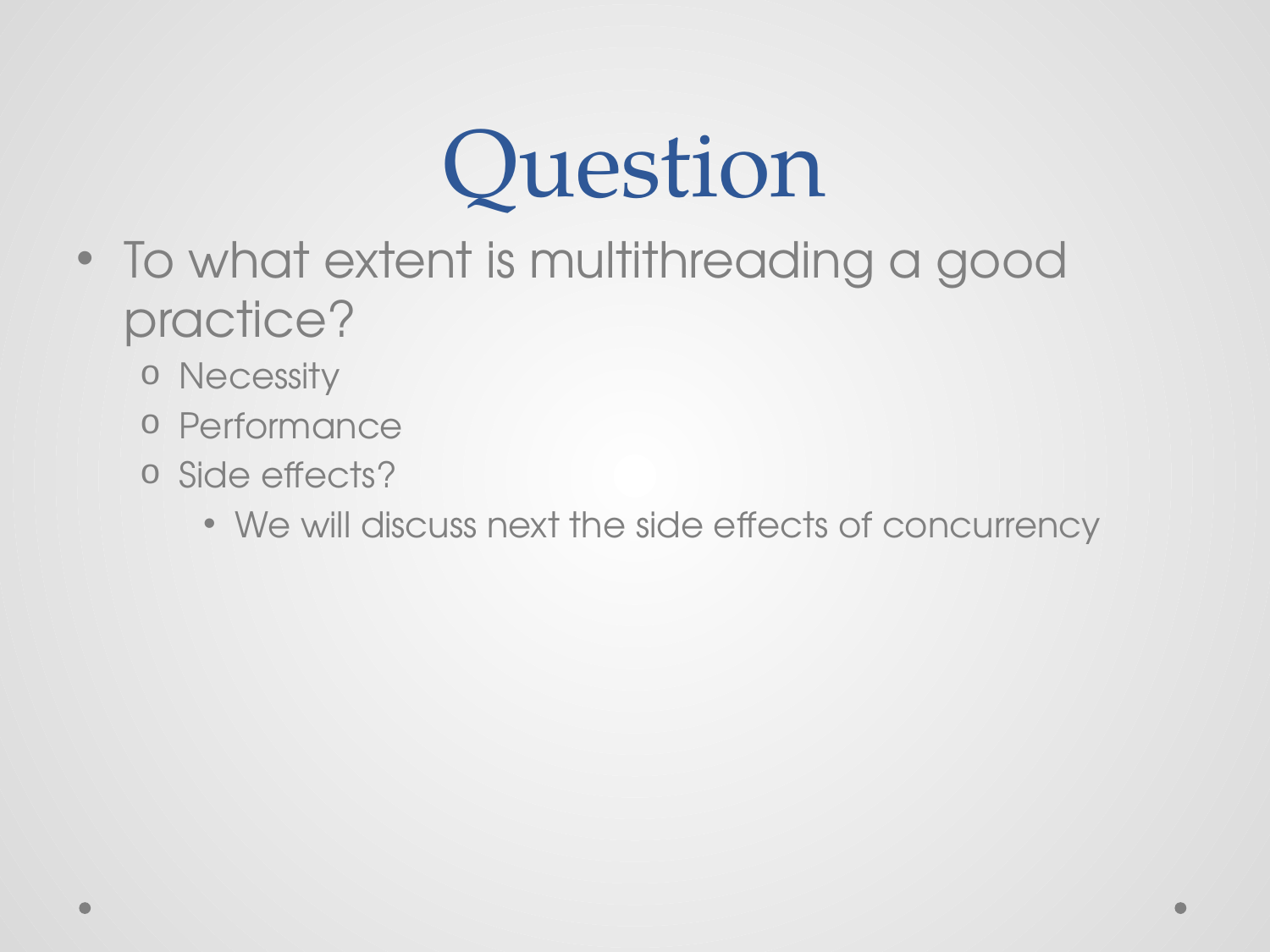

# Question
To what extent is multithreading a good practice?
Necessity
Performance
Side effects?
We will discuss next the side effects of concurrency